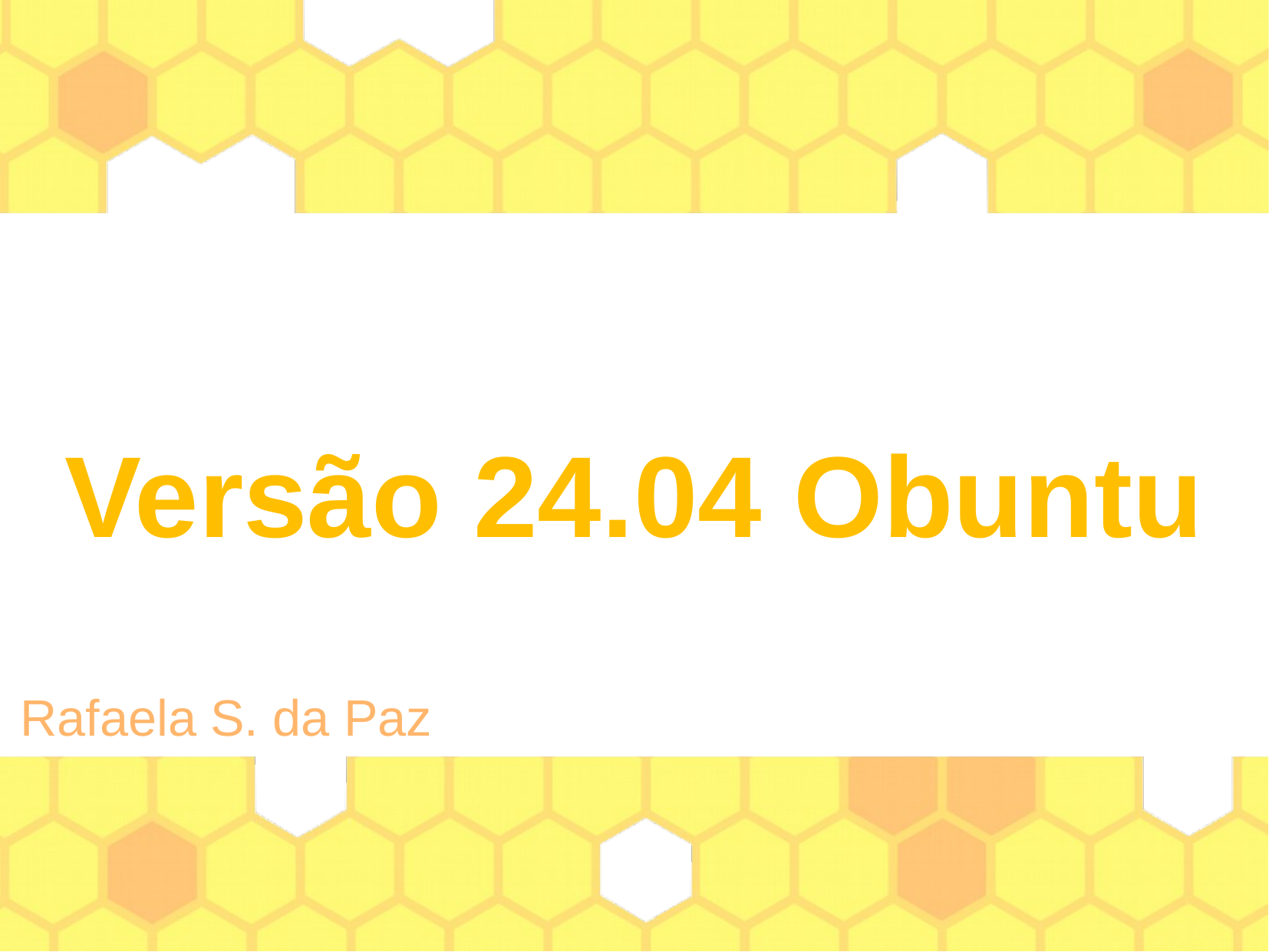

Versão 24.04 Obuntu
Rafaela S. da Paz